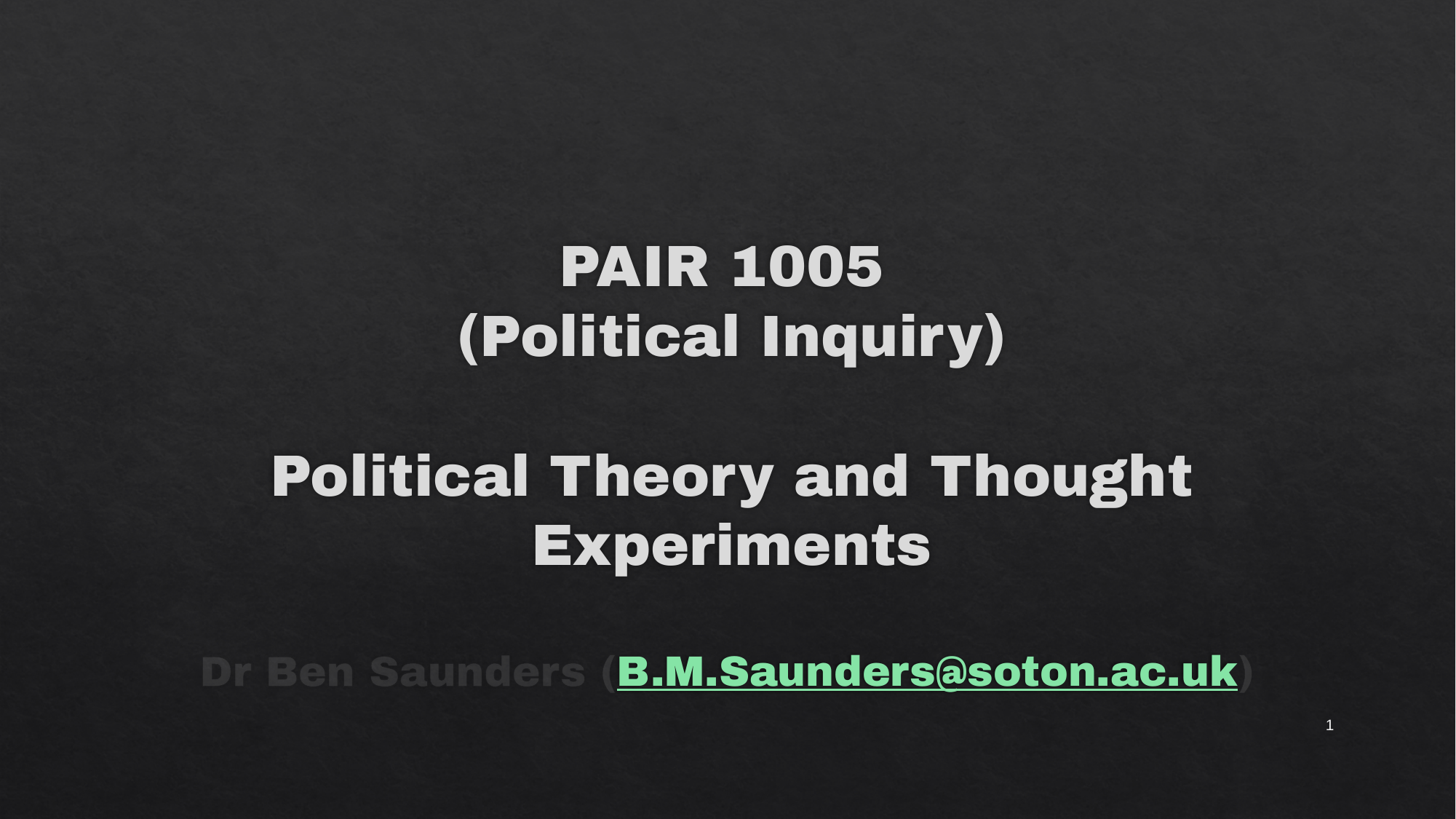

# PAIR 1005 (Political Inquiry) Political Theory and Thought Experiments

Dr Ben Saunders (B.M.Saunders@soton.ac.uk)
1